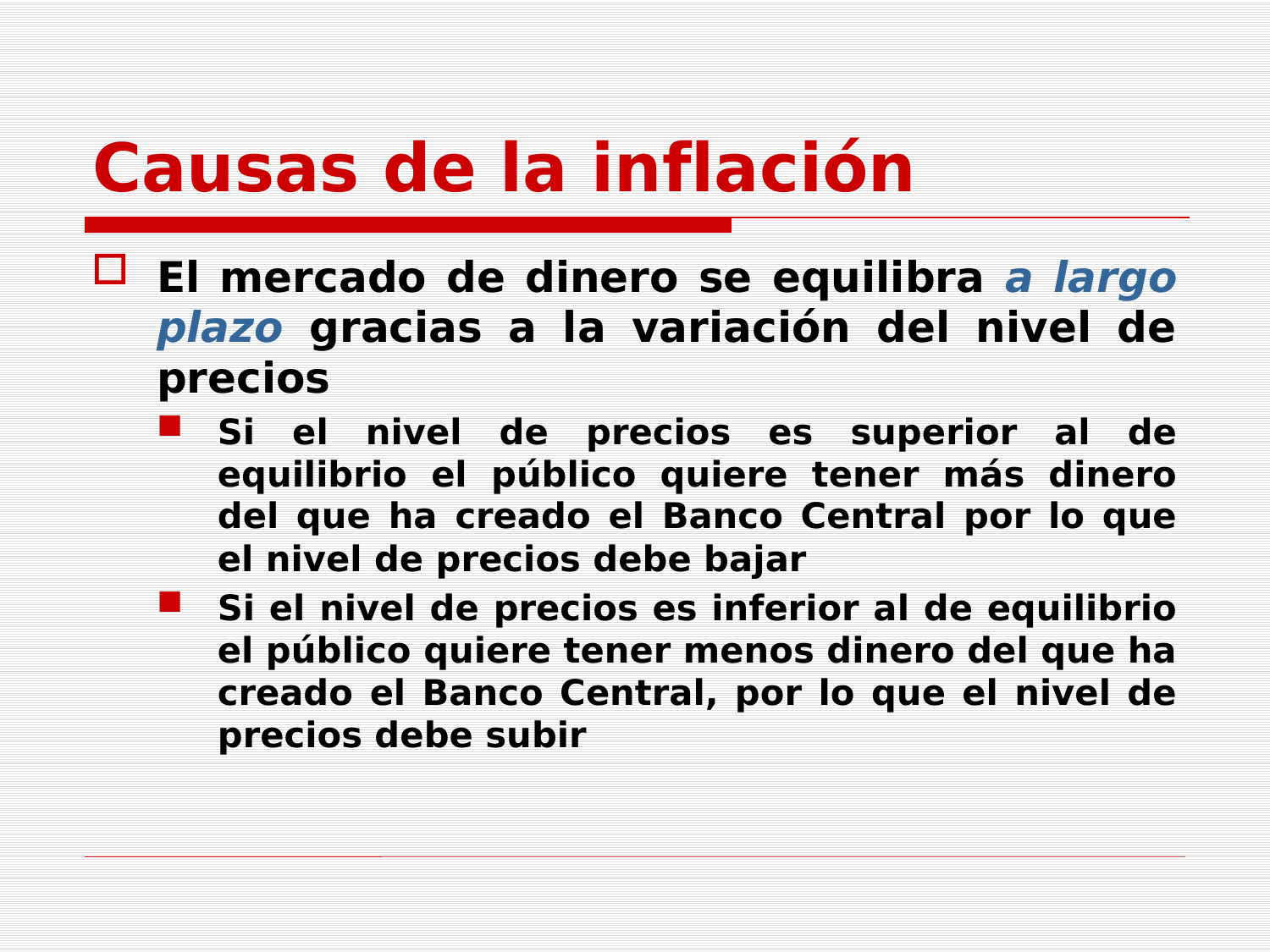

# Causas de la inflación
El mercado de dinero se equilibra a largo plazo gracias a la variación del nivel de precios
Si el nivel de precios es superior al de equilibrio el público quiere tener más dinero del que ha creado el Banco Central por lo que el nivel de precios debe bajar
Si el nivel de precios es inferior al de equilibrio el público quiere tener menos dinero del que ha creado el Banco Central, por lo que el nivel de precios debe subir